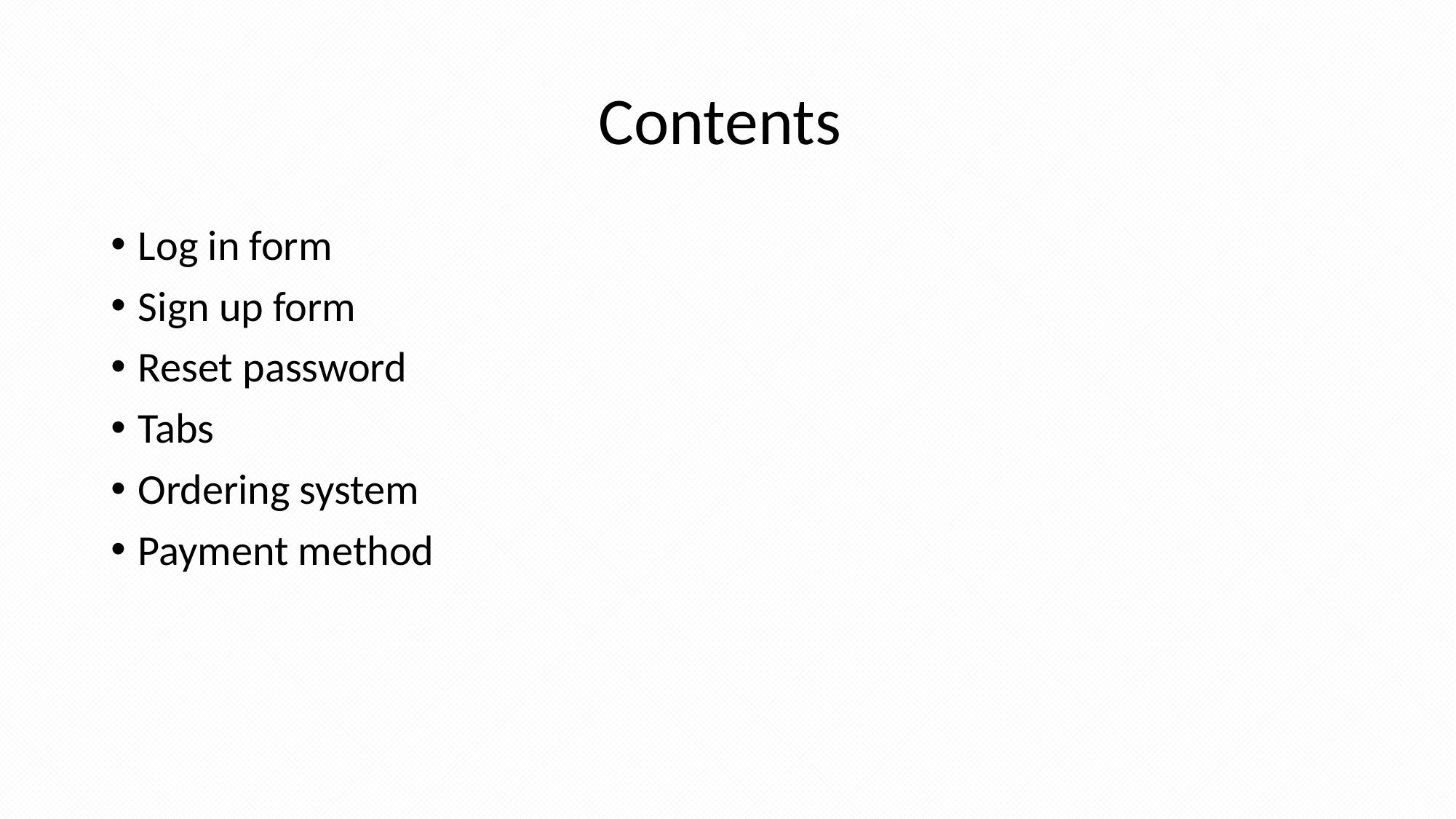

# Contents
Log in form
Sign up form
Reset password
Tabs
Ordering system
Payment method